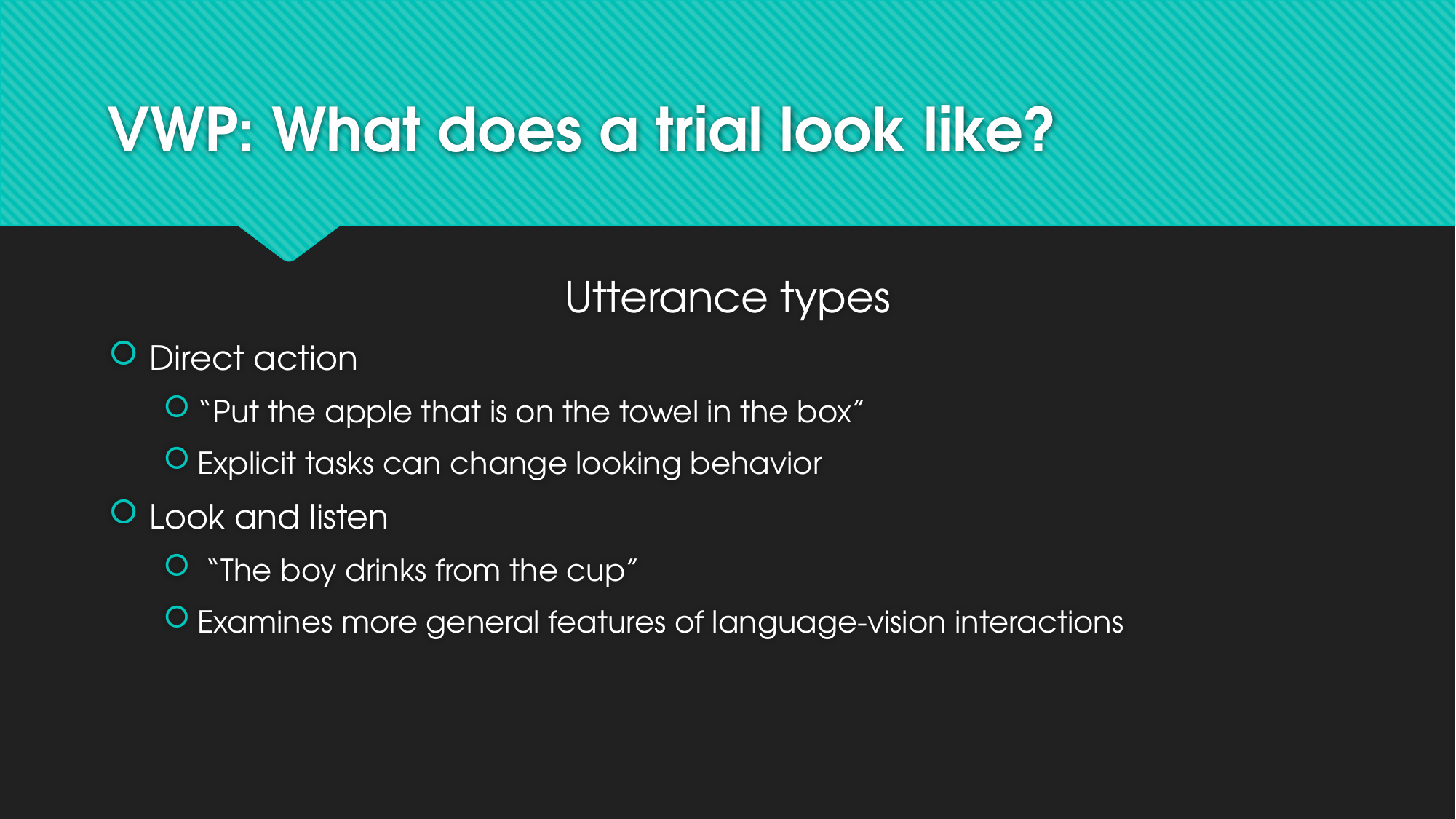

# VWP: What does a trial look like?
Utterance types
Direct action
“Put the apple that is on the towel in the box”
Explicit tasks can change looking behavior
Look and listen
 “The boy drinks from the cup”
Examines more general features of language-vision interactions